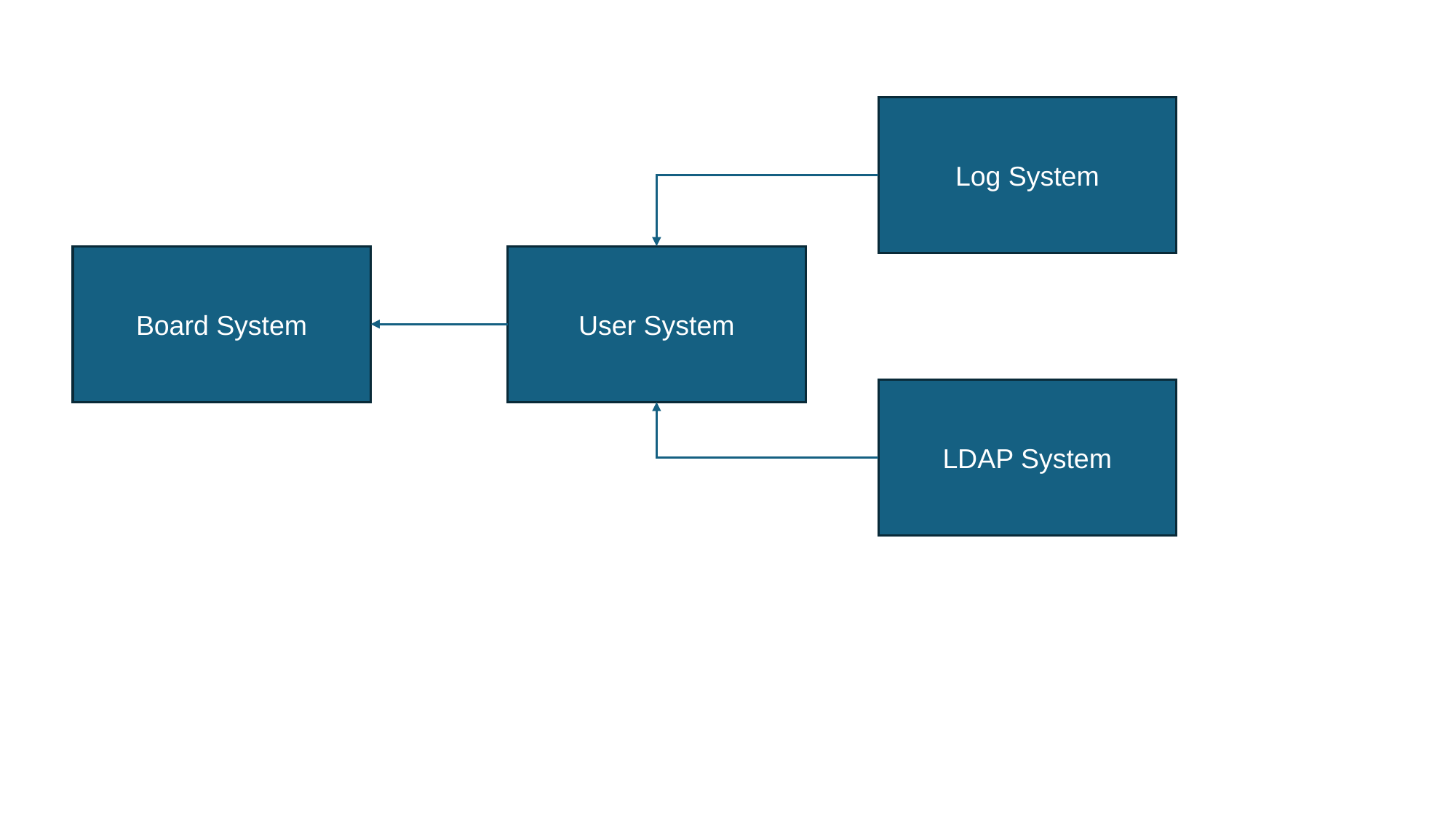

Log System
Board System
User System
LDAP System